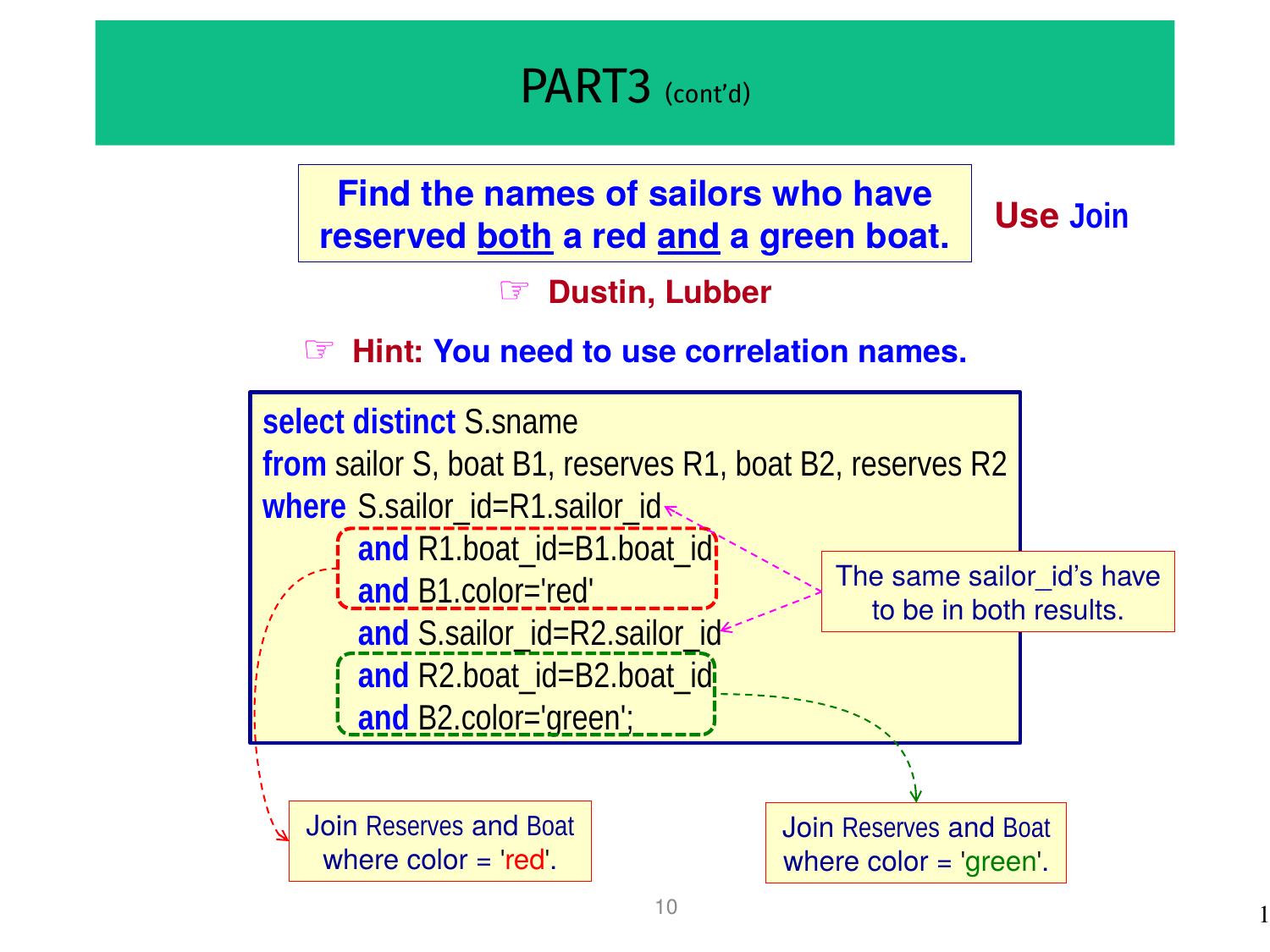

# PART3 (cont’d)
Find the names of sailors who have reserved both a red and a green boat.
Use Join
Dustin, Lubber
Hint: You need to use correlation names.
select distinct S.sname
from sailor S, boat B1, reserves R1, boat B2, reserves R2
where	S.sailor_id=R1.sailor_id
and R1.boat_id=B1.boat_id
and B1.color='red'
and S.sailor_id=R2.sailor_id
and R2.boat_id=B2.boat_id
and B2.color='green';
The same sailor_id’s have to be in both results.

Join Reserves and Boat where color = 'red'.

Join Reserves and Boat where color = 'green'.
10